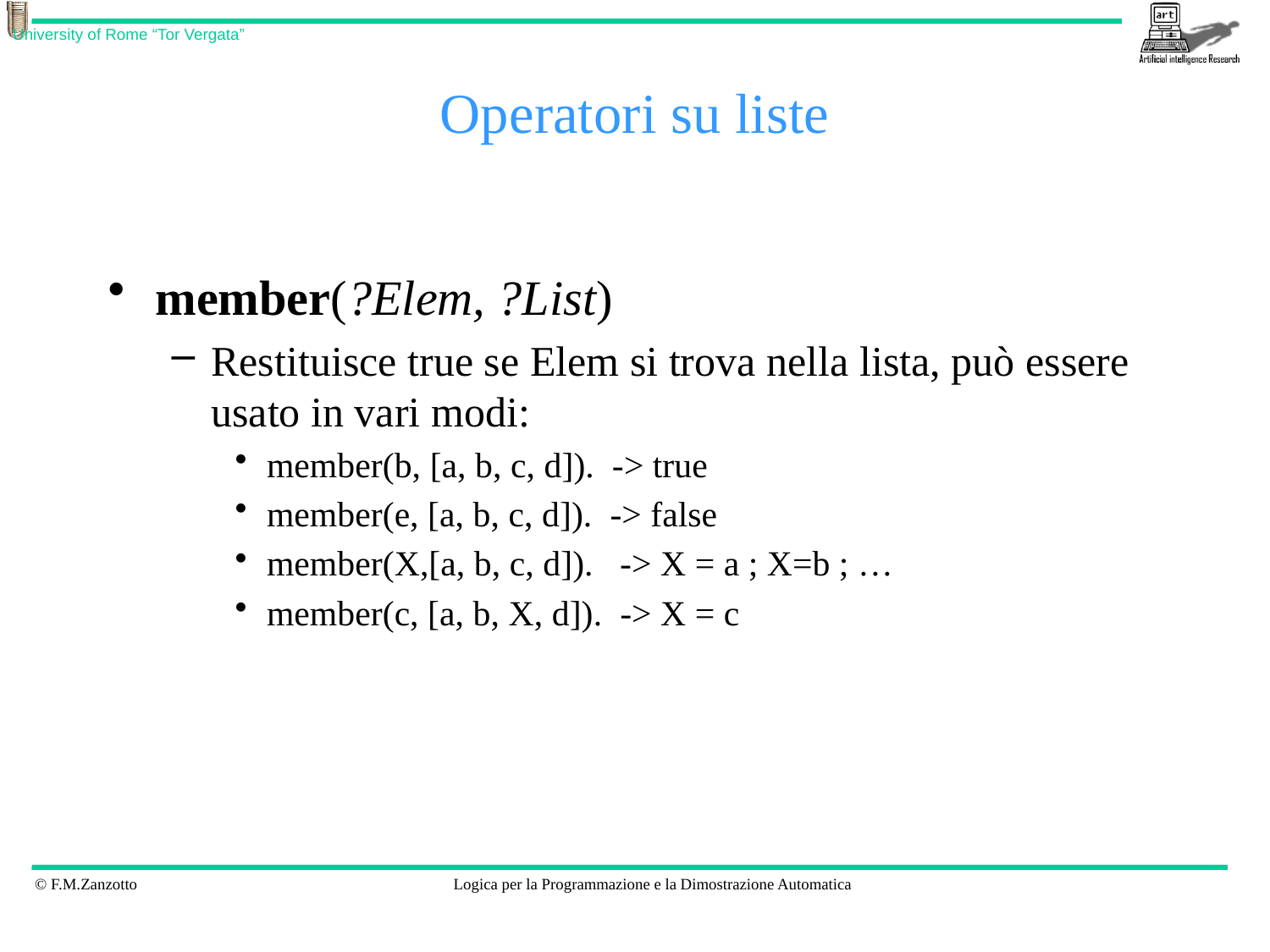

# Operatori su liste

member(?Elem, ?List)
Restituisce true se Elem si trova nella lista, può essere usato in vari modi:
member(b, [a, b, c, d]).  -> true
member(e, [a, b, c, d]).  -> false
member(X,[a, b, c, d]).   -> X = a ; X=b ; …
member(c, [a, b, X, d]).  -> X = c